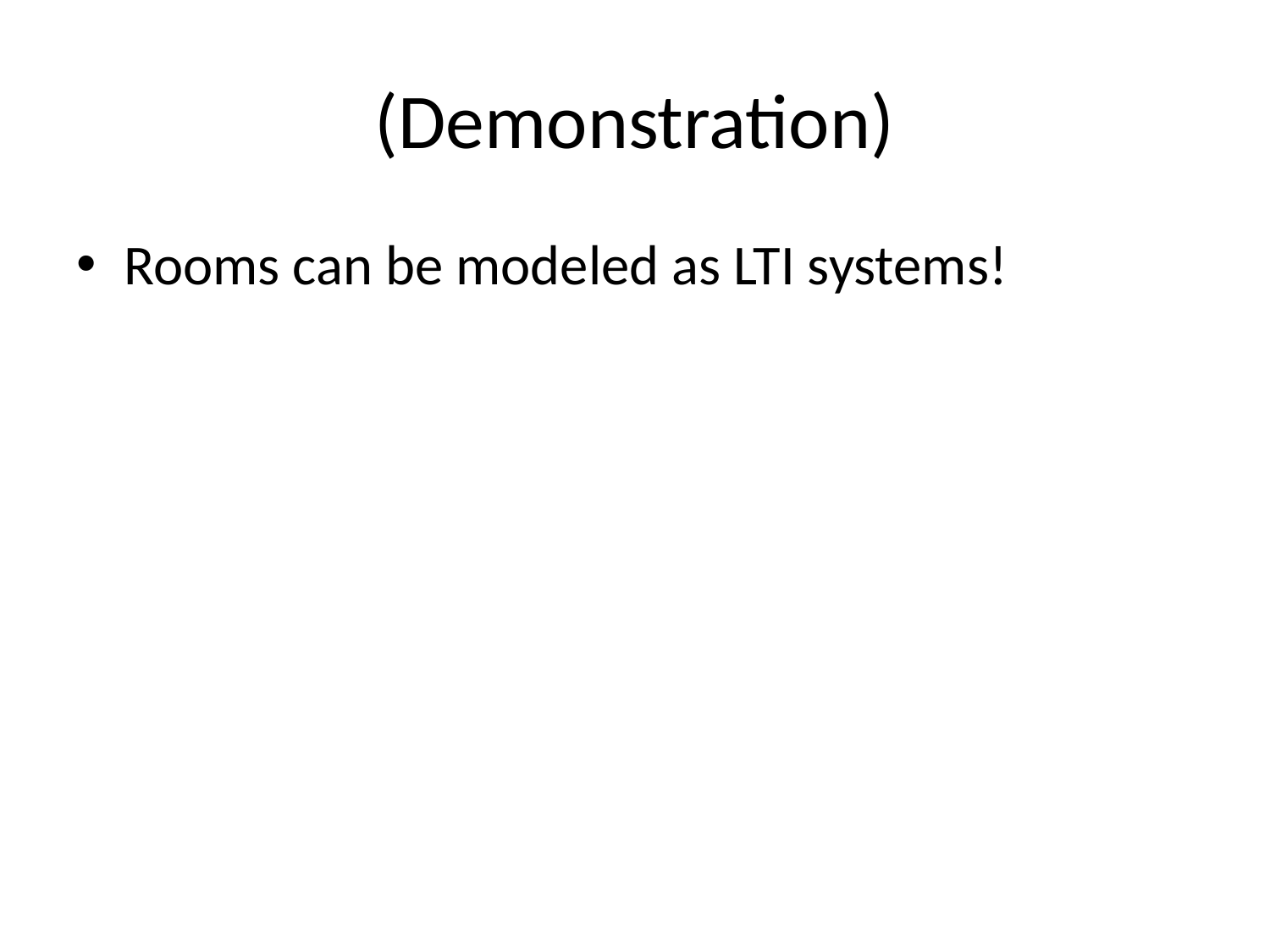

# (Demonstration)
Rooms can be modeled as LTI systems!